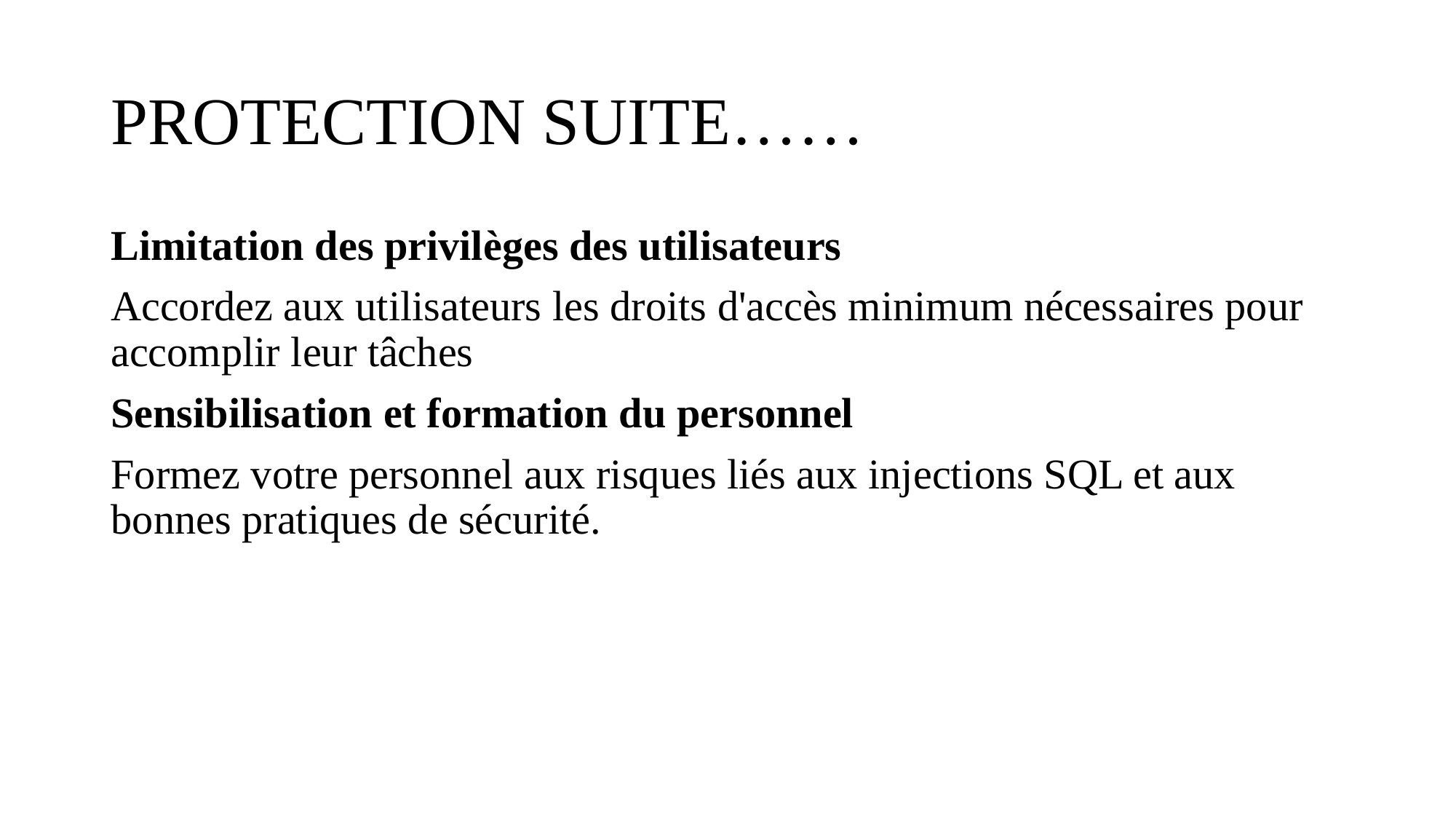

# PROTECTION SUITE……
Limitation des privilèges des utilisateurs
Accordez aux utilisateurs les droits d'accès minimum nécessaires pour accomplir leur tâches
Sensibilisation et formation du personnel
Formez votre personnel aux risques liés aux injections SQL et aux bonnes pratiques de sécurité.